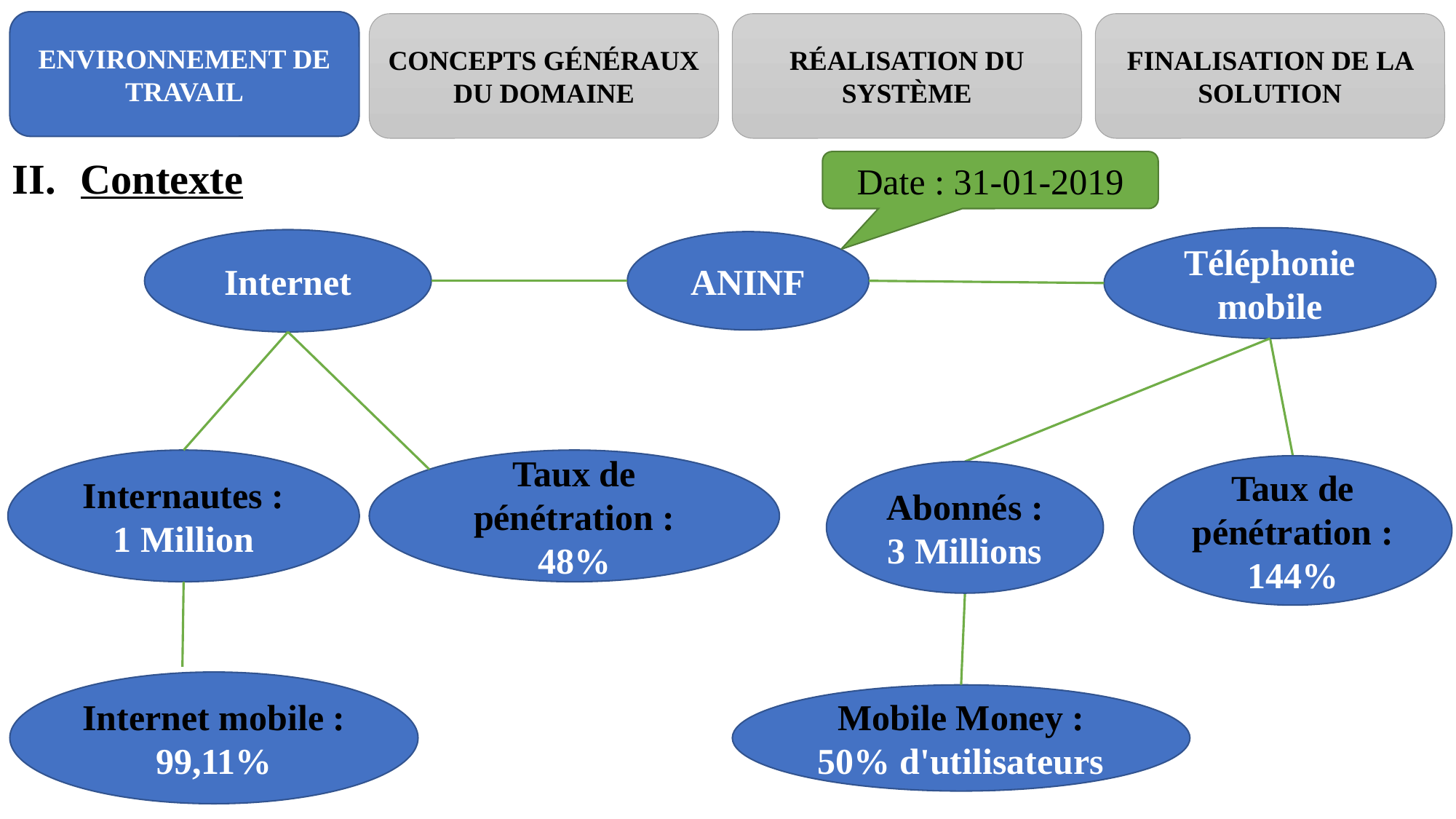

#
ENVIRONNEMENT DE TRAVAIL
CONCEPTS GÉNÉRAUX DU DOMAINE
RÉALISATION DU SYSTÈME
FINALISATION DE LA SOLUTION
Date : 31-01-2019
Internet
ANINF
Internautes : 1 Million
Taux de pénétration : 48%
Internet mobile : 99,11%
Contexte
Téléphonie mobile
Taux de pénétration : 144%
Mobile Money : 50% d'utilisateurs
Abonnés : 3 Millions